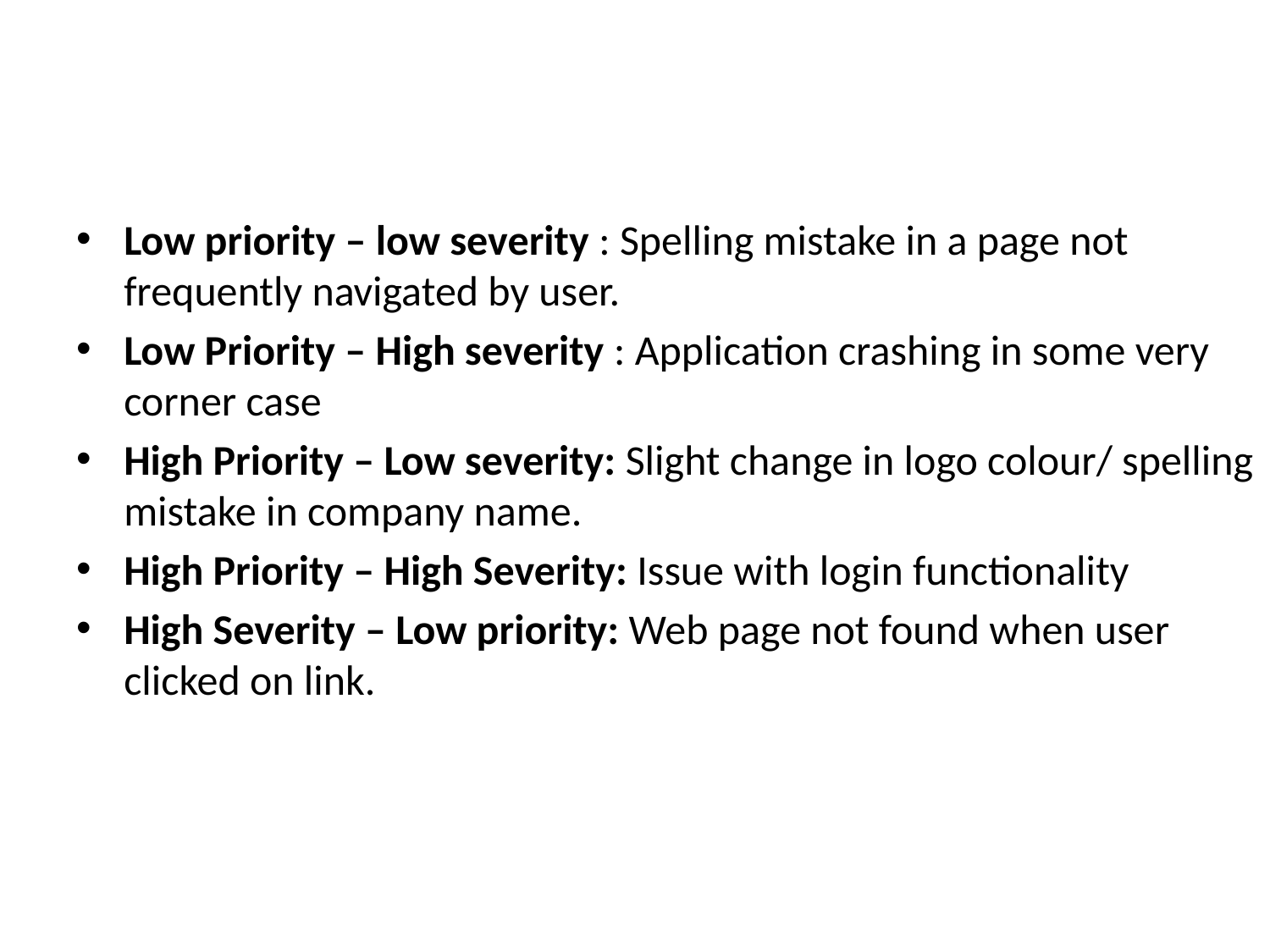

Low priority – low severity : Spelling mistake in a page not frequently navigated by user.
Low Priority – High severity : Application crashing in some very corner case
High Priority – Low severity: Slight change in logo colour/ spelling mistake in company name.
High Priority – High Severity: Issue with login functionality
High Severity – Low priority: Web page not found when user clicked on link.